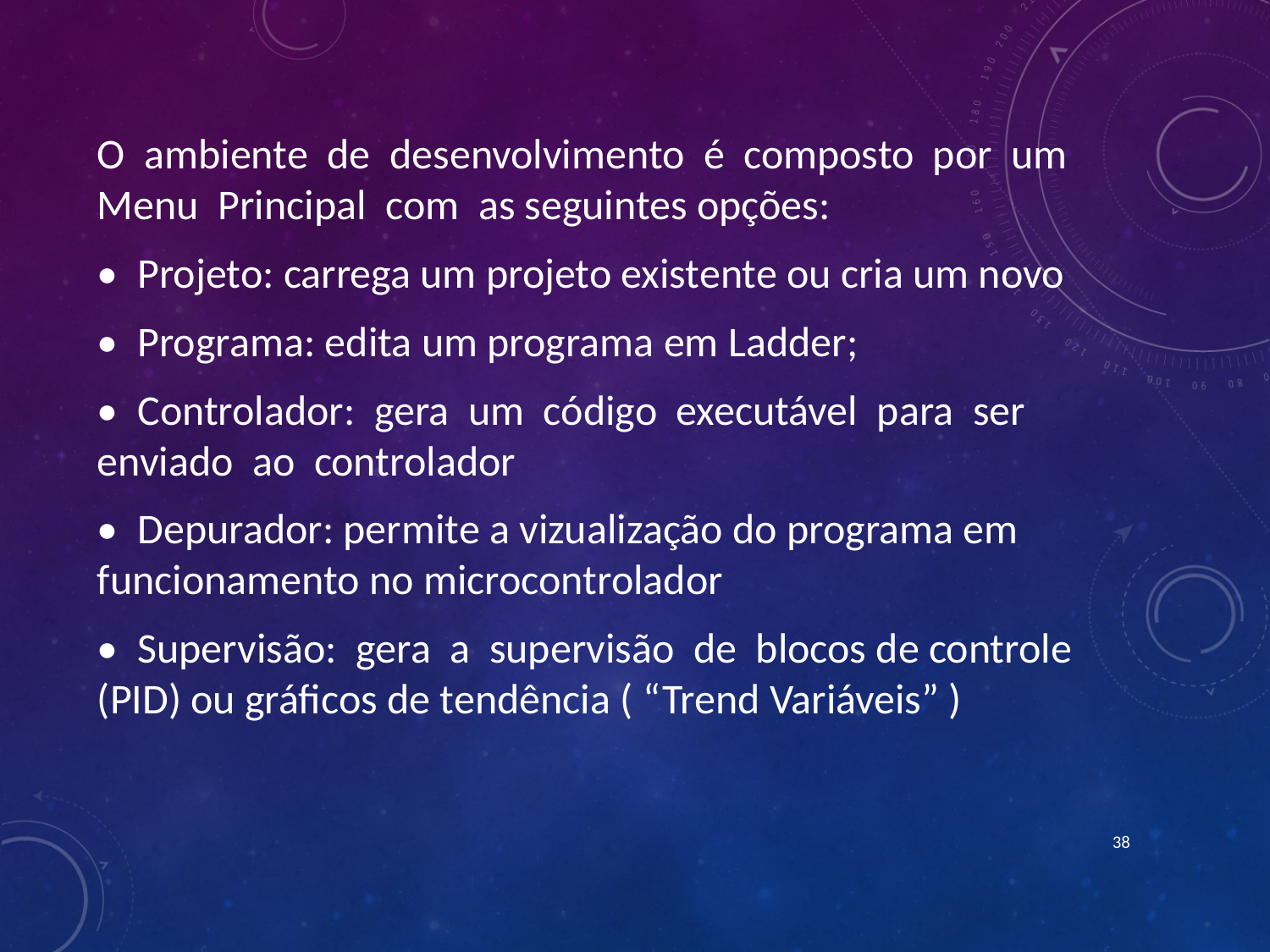

O  ambiente  de  desenvolvimento  é  composto  por  um  Menu  Principal  com  as seguintes opções:
•  Projeto: carrega um projeto existente ou cria um novo
•  Programa: edita um programa em Ladder;
•  Controlador:  gera  um  código  executável  para  ser  enviado  ao  controlador
•  Depurador: permite a vizualização do programa em funcionamento no microcontrolador
•  Supervisão:  gera  a  supervisão  de  blocos de controle (PID) ou gráficos de tendência ( “Trend Variáveis” )

38